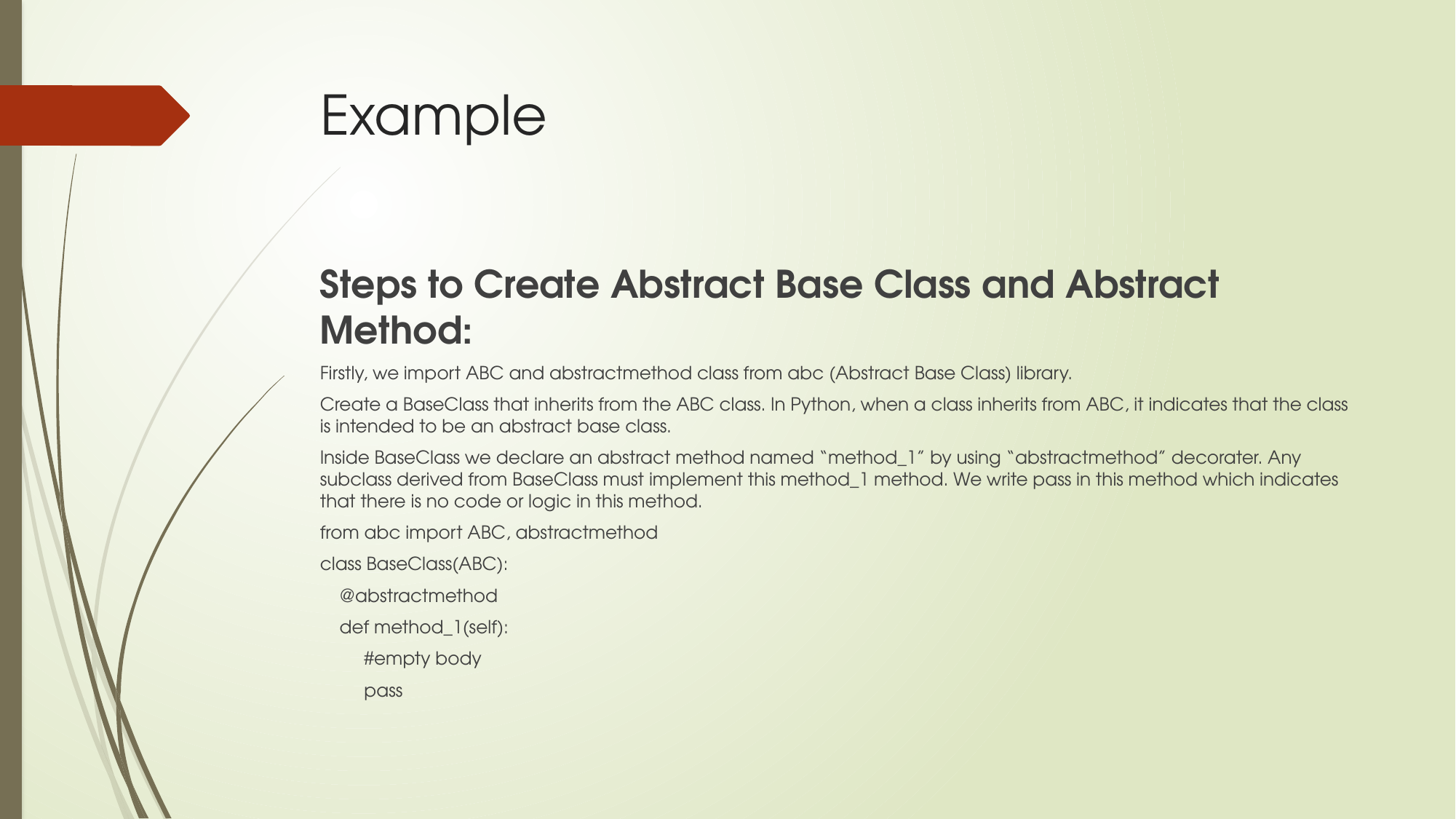

# Example
Steps to Create Abstract Base Class and Abstract Method:
Firstly, we import ABC and abstractmethod class from abc (Abstract Base Class) library.
Create a BaseClass that inherits from the ABC class. In Python, when a class inherits from ABC, it indicates that the class is intended to be an abstract base class.
Inside BaseClass we declare an abstract method named “method_1” by using “abstractmethod” decorater. Any subclass derived from BaseClass must implement this method_1 method. We write pass in this method which indicates that there is no code or logic in this method.
from abc import ABC, abstractmethod
class BaseClass(ABC):
    @abstractmethod
    def method_1(self):
         #empty body
         pass